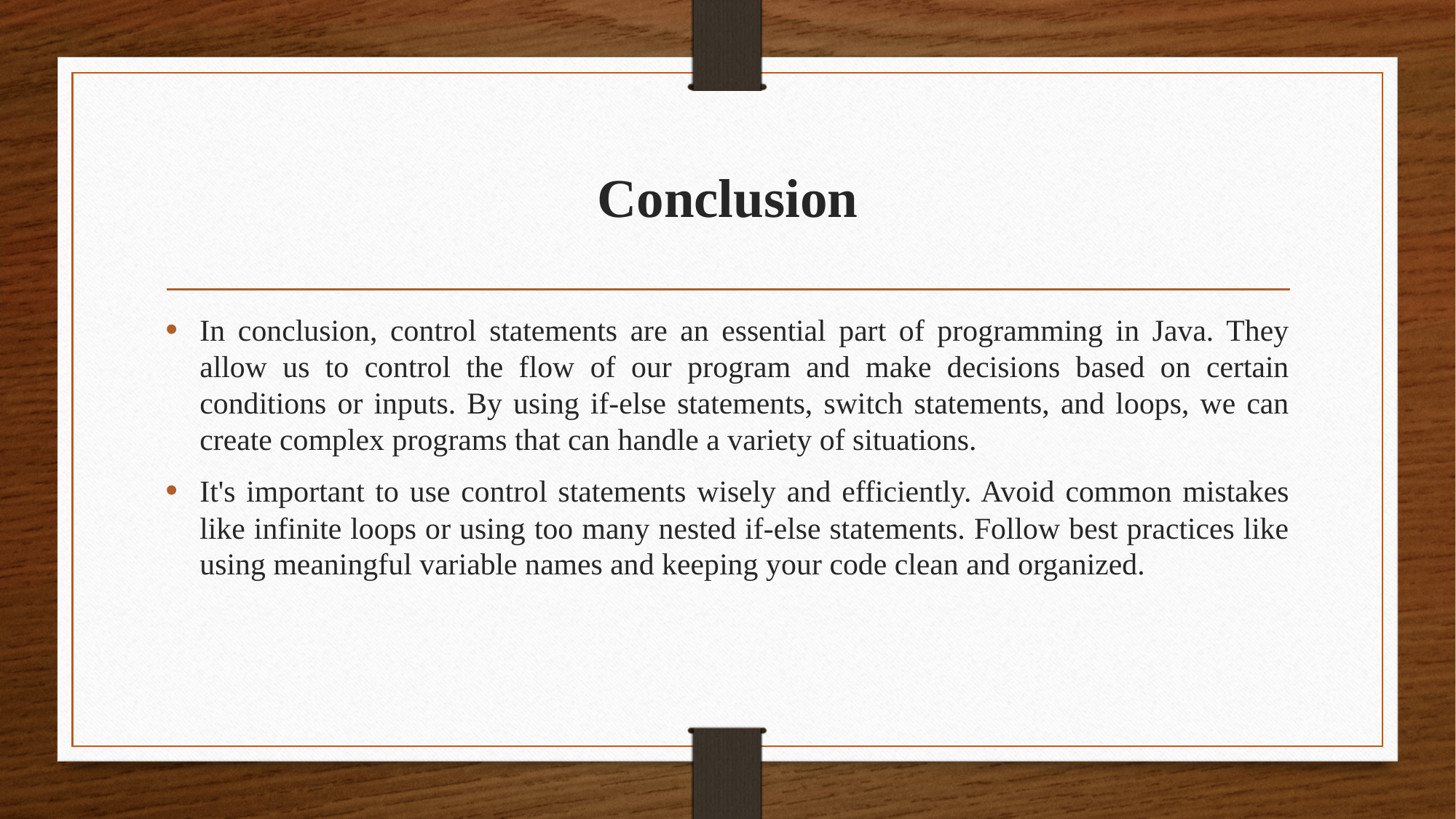

# Conclusion
In conclusion, control statements are an essential part of programming in Java. They allow us to control the flow of our program and make decisions based on certain conditions or inputs. By using if-else statements, switch statements, and loops, we can create complex programs that can handle a variety of situations.
It's important to use control statements wisely and efficiently. Avoid common mistakes like infinite loops or using too many nested if-else statements. Follow best practices like using meaningful variable names and keeping your code clean and organized.